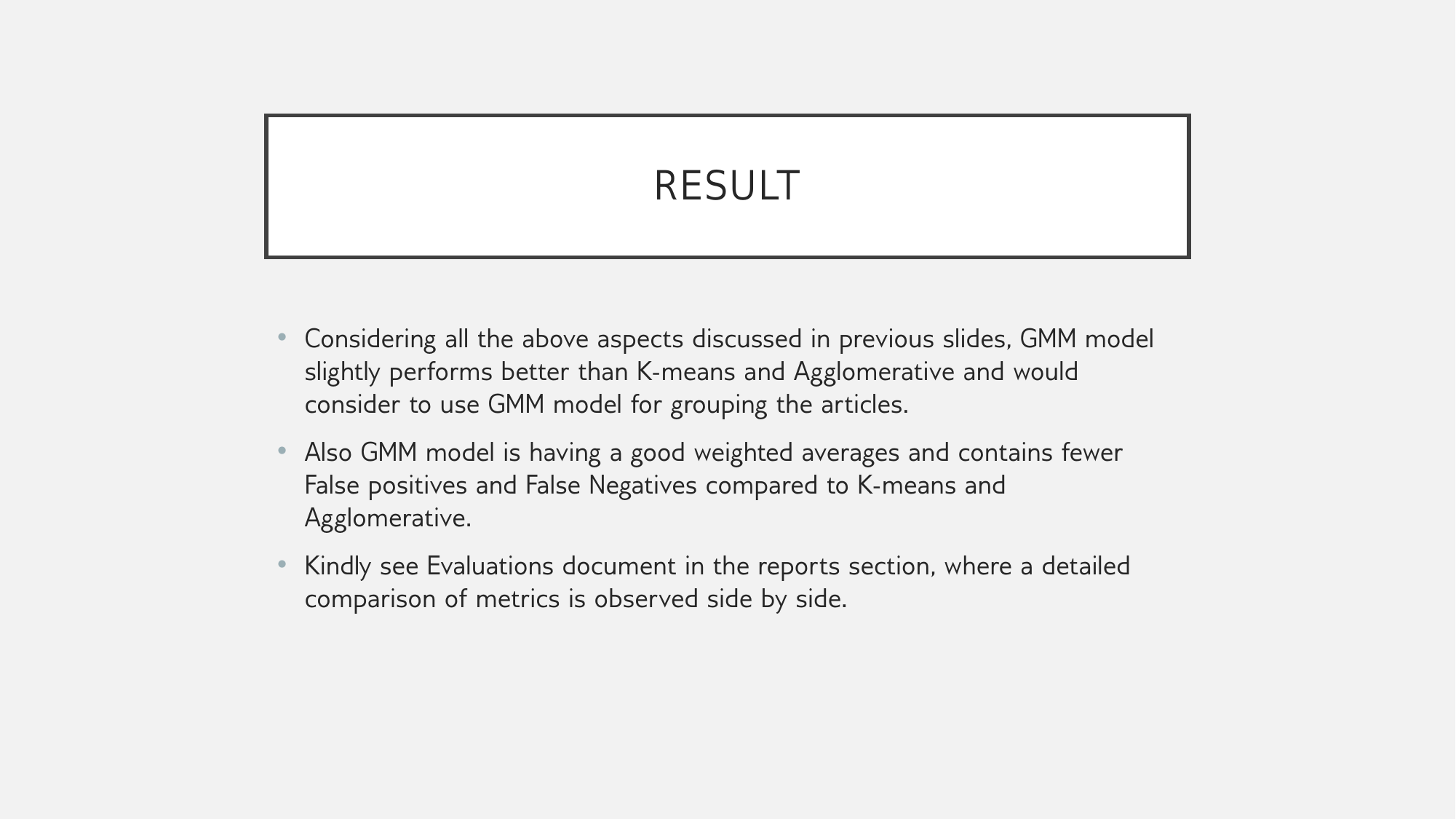

# Result
Considering all the above aspects discussed in previous slides, GMM model slightly performs better than K-means and Agglomerative and would consider to use GMM model for grouping the articles.
Also GMM model is having a good weighted averages and contains fewer False positives and False Negatives compared to K-means and Agglomerative.
Kindly see Evaluations document in the reports section, where a detailed comparison of metrics is observed side by side.